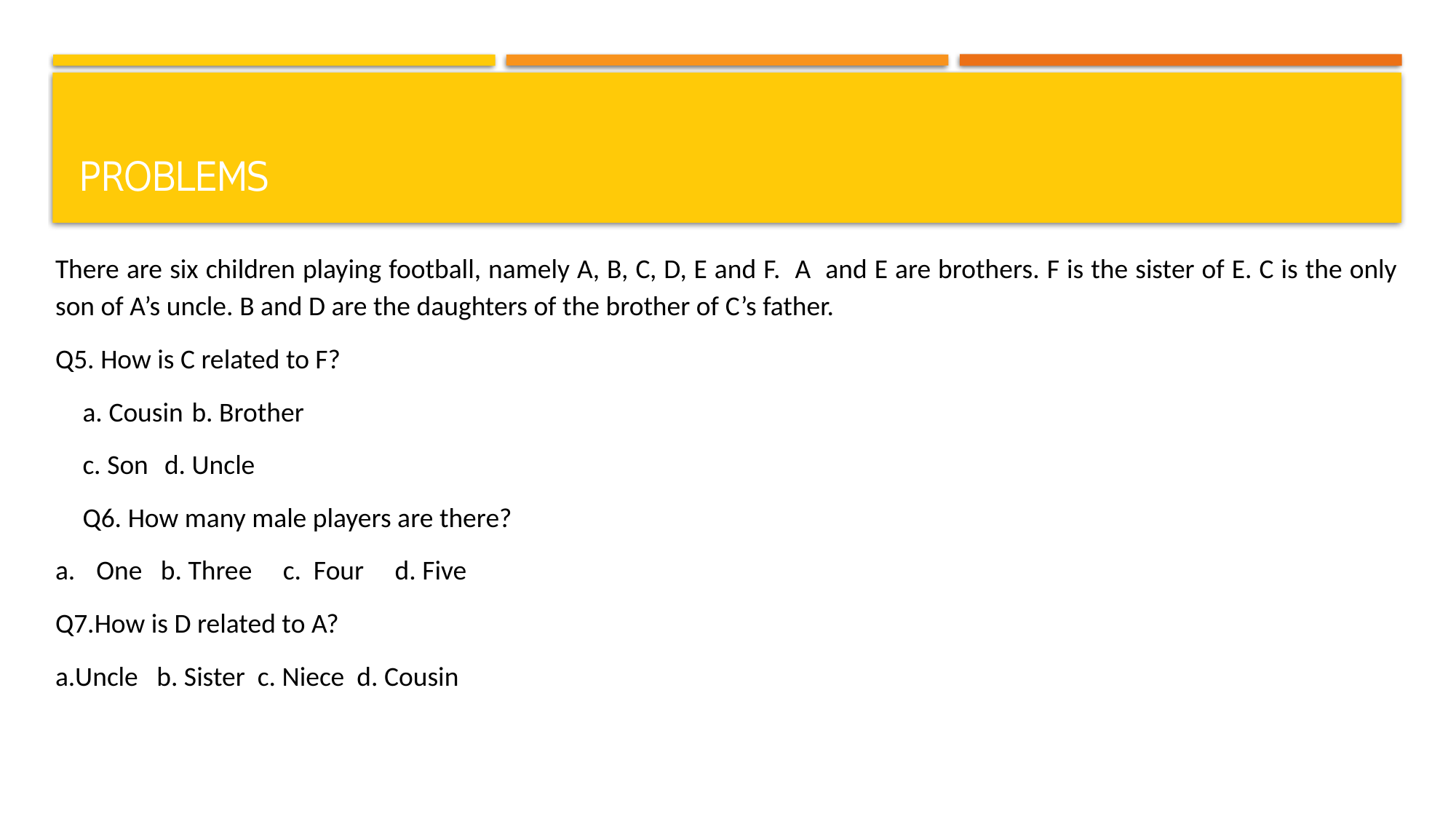

# problems
There are six children playing football, namely A, B, C, D, E and F.  A  and E are brothers. F is the sister of E. C is the only son of A’s uncle. B and D are the daughters of the brother of C’s father.
Q5. How is C related to F?
a. Cousin	b. Brother
c. Son	d. Uncle
Q6. How many male players are there?
One   b. Three     c.  Four     d. Five
Q7.How is D related to A?
a.Uncle   b. Sister  c. Niece  d. Cousin